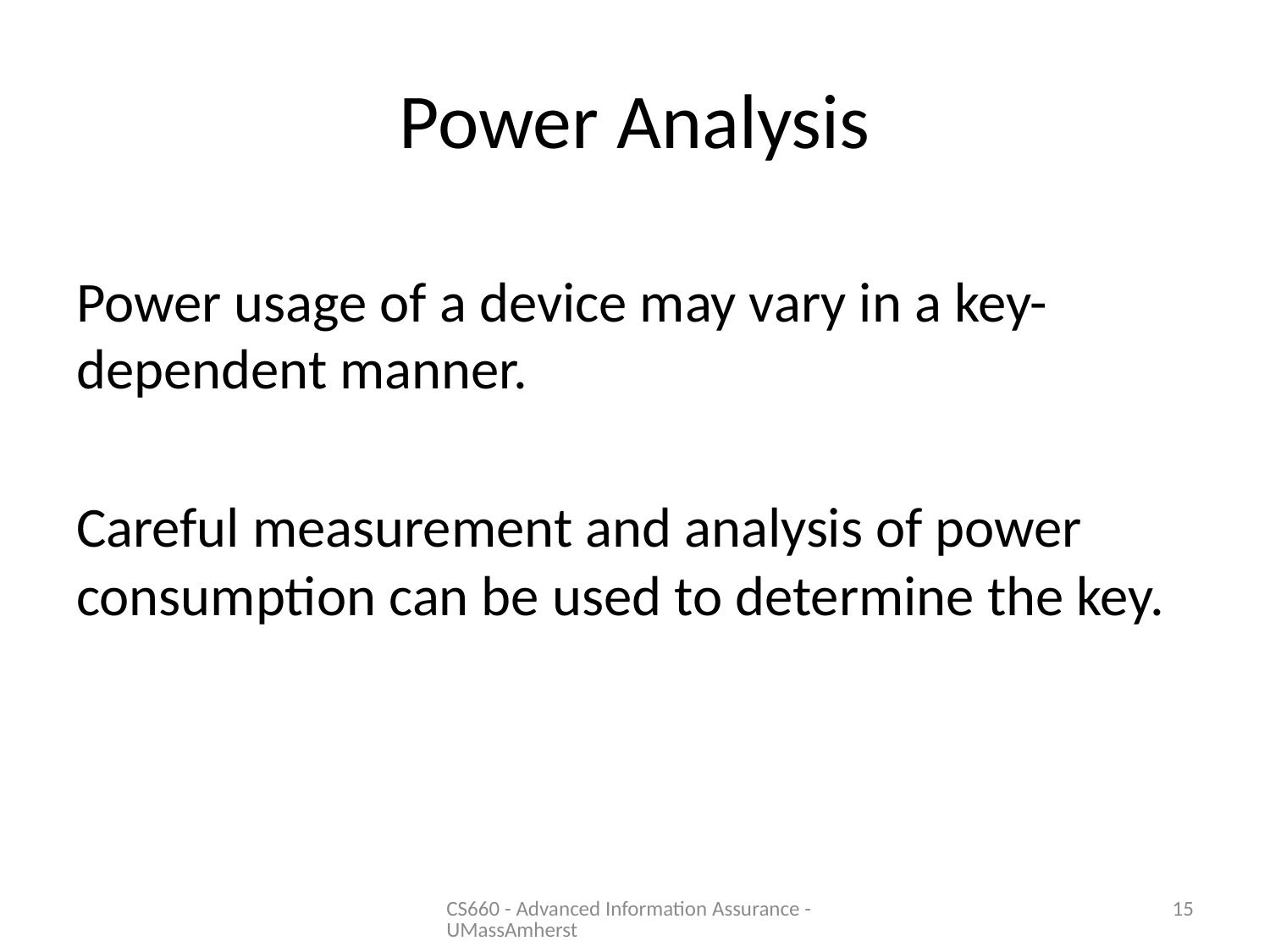

# Power Analysis

Power usage of a device may vary in a key-dependent manner.

Careful measurement and analysis of power consumption can be used to determine the key.
CS660 - Advanced Information Assurance - UMassAmherst
15